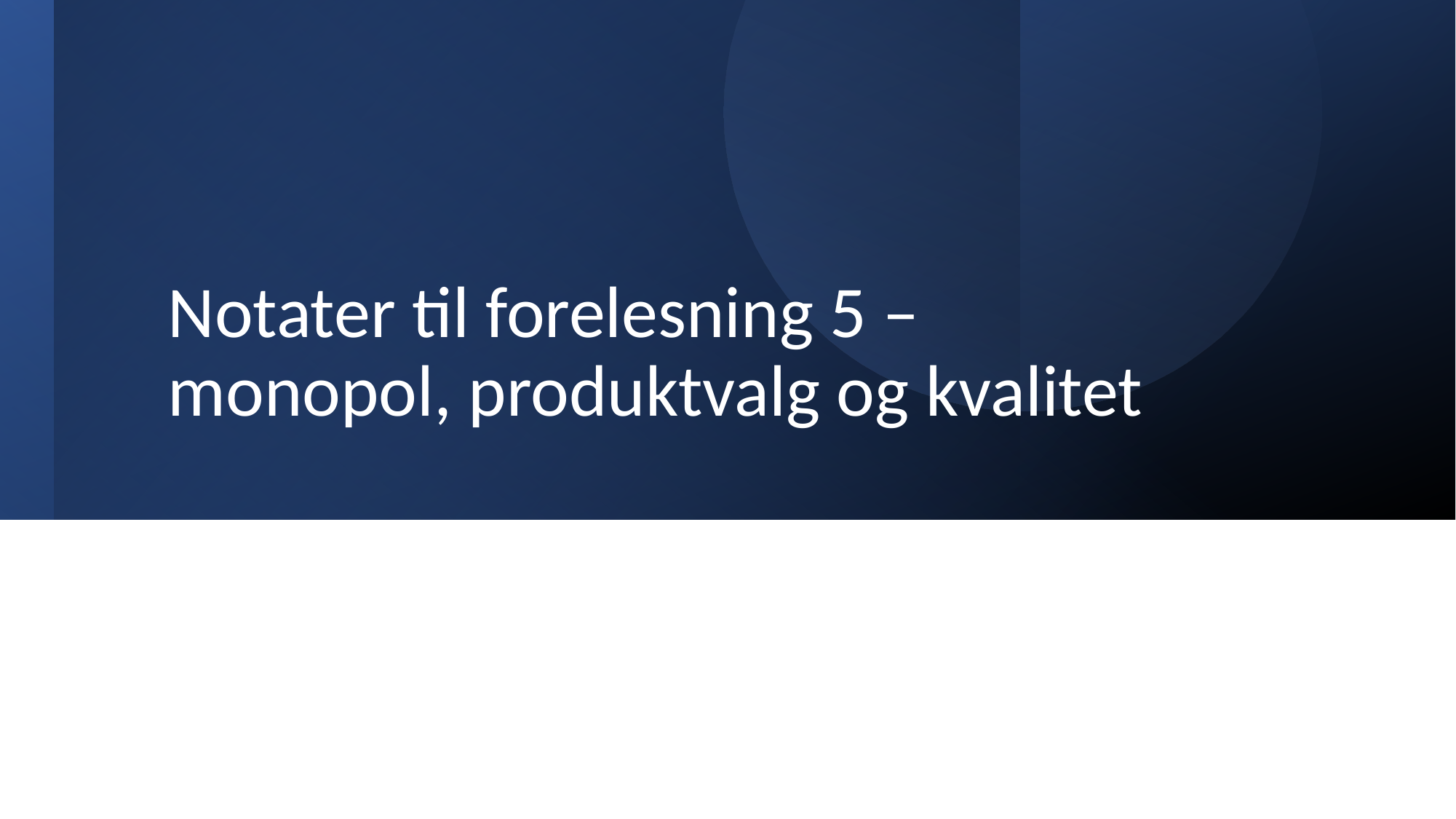

# Notater til forelesning 5 – monopol, produktvalg og kvalitet